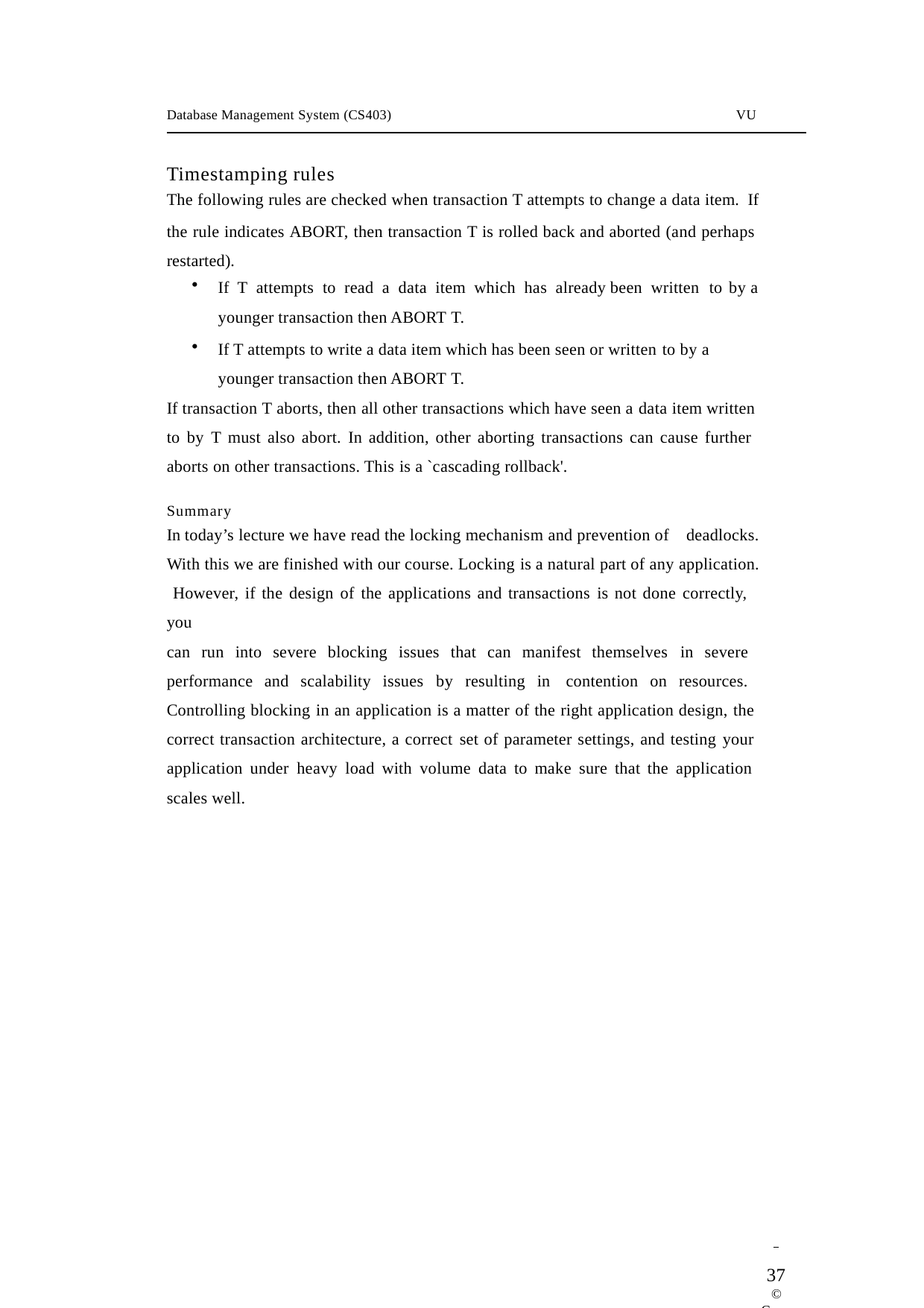

Database Management System (CS403)
VU

Timestamping rules
The following rules are checked when transaction T attempts to change a data item.  If
the rule indicates ABORT, then transaction T is rolled back and aborted (and perhaps  restarted).
If  T  attempts  to  read  a  data  item  which  has  already been  written  to by a
younger transaction then ABORT T.
If T attempts to write a data item which has been seen or written to by a  younger transaction then ABORT T.
If transaction T aborts, then all other transactions which have seen a data item written  to by T must also abort. In addition, other aborting transactions can cause further  aborts on other transactions. This is a `cascading rollback'.

Summary
In today’s lecture we have read the locking mechanism and prevention of   deadlocks.
With this we are finished with our course. Locking is a natural part of any application.  However, if the design of the applications and transactions is not done correctly,   you
can run into severe blocking issues that can manifest themselves in severe  performance and scalability issues by resulting in contention on resources.  Controlling blocking in an application is a matter of the right application design, the  correct transaction architecture, a correct set of parameter settings, and testing your  application under heavy load with volume data to make sure that the application  scales well.
 	37
© Copyright Virtual University of Pakistan